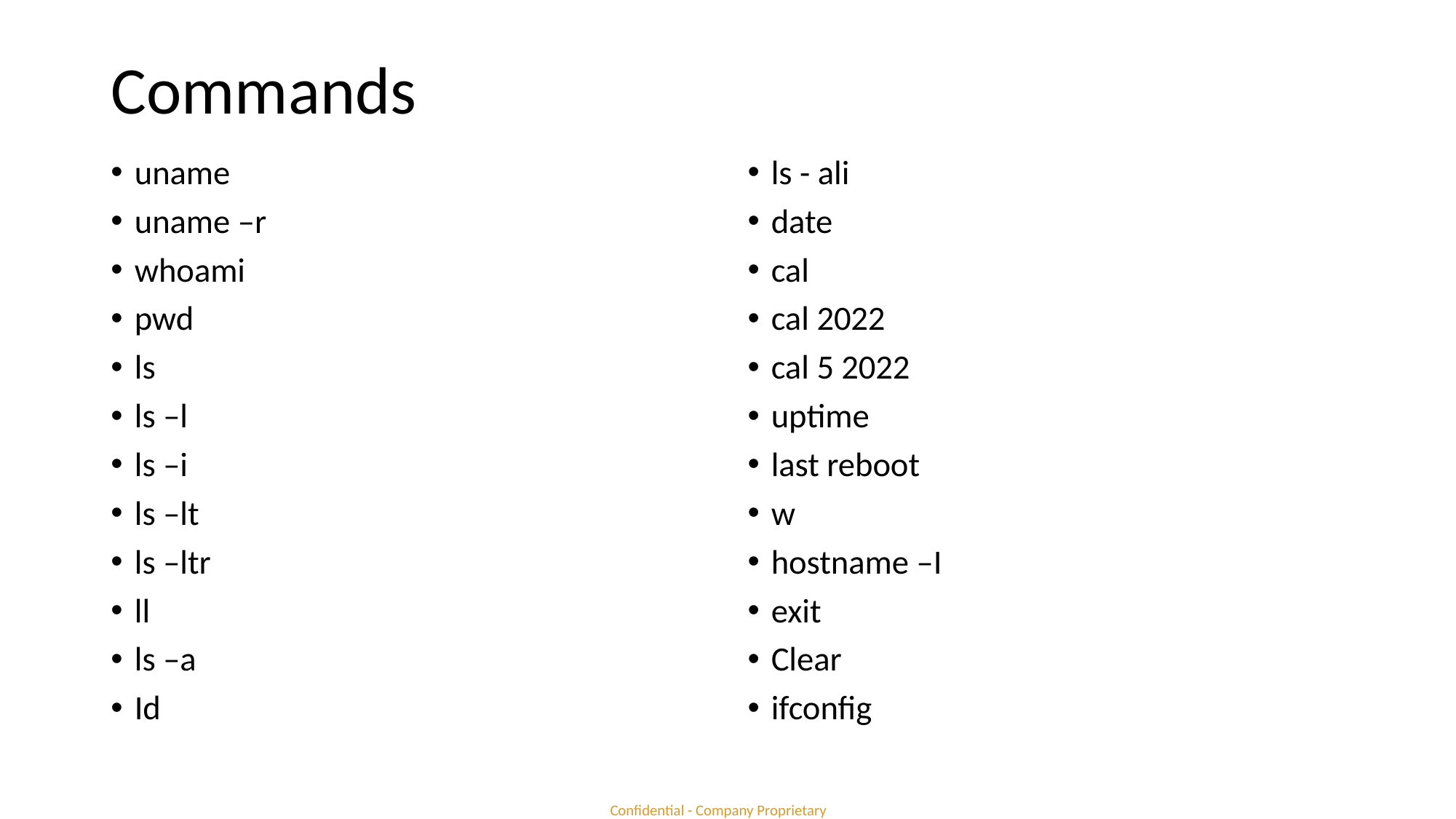

# Commands
uname
uname –r
whoami
pwd
ls
ls –l
ls –i
ls –lt
ls –ltr
ll
ls –a
Id

ls - ali
date
cal
cal 2022
cal 5 2022
uptime
last reboot
w
hostname –I
exit
Clear
ifconfig